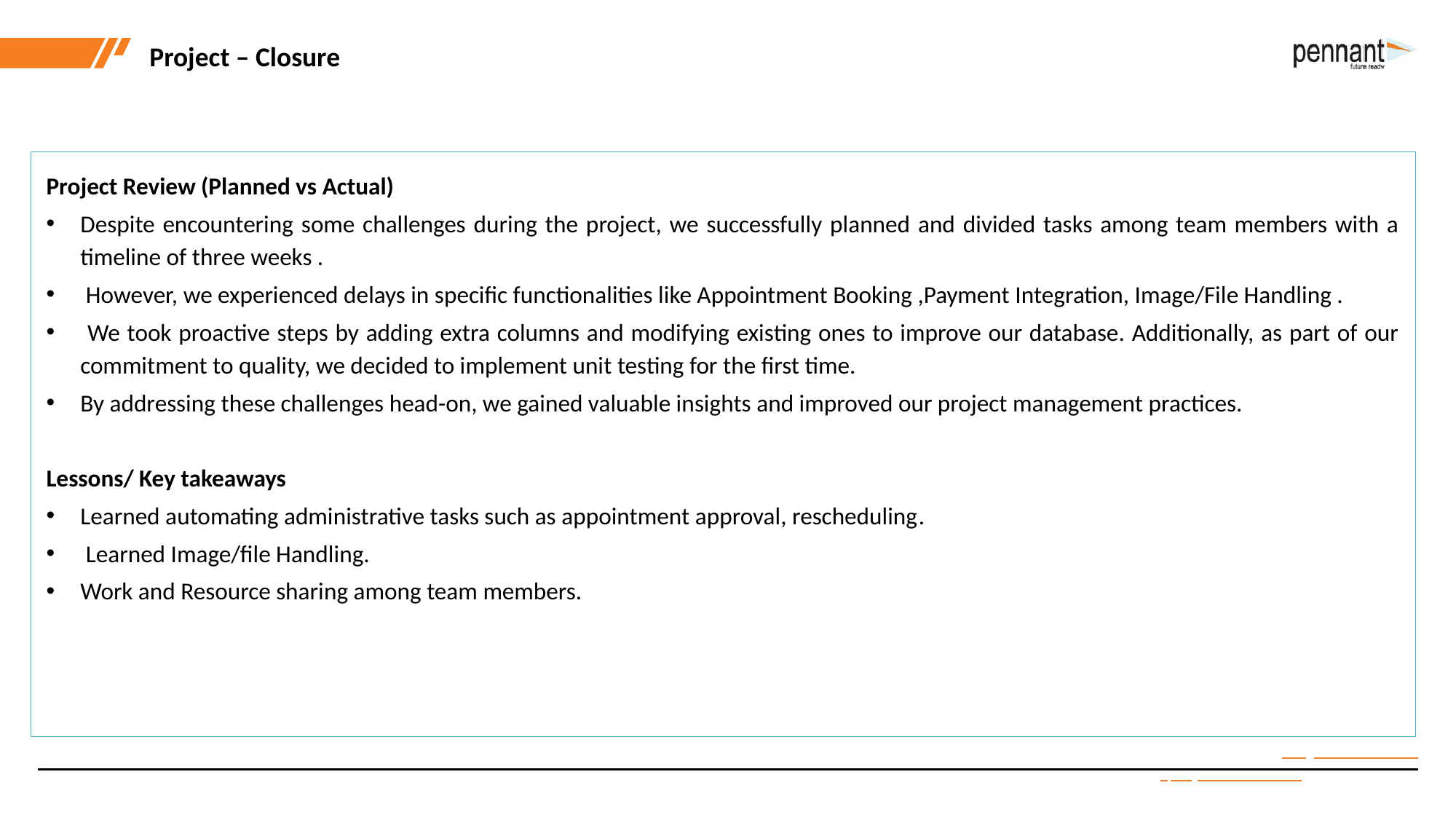

Project – Closure
Project Review (Planned vs Actual)
Despite encountering some challenges during the project, we successfully planned and divided tasks among team members with a timeline of three weeks .
 However, we experienced delays in specific functionalities like Appointment Booking ,Payment Integration, Image/File Handling .
 We took proactive steps by adding extra columns and modifying existing ones to improve our database. Additionally, as part of our commitment to quality, we decided to implement unit testing for the first time.
By addressing these challenges head-on, we gained valuable insights and improved our project management practices.

Lessons/ Key takeaways
Learned automating administrative tasks such as appointment approval, rescheduling.
 Learned Image/file Handling.
Work and Resource sharing among team members.